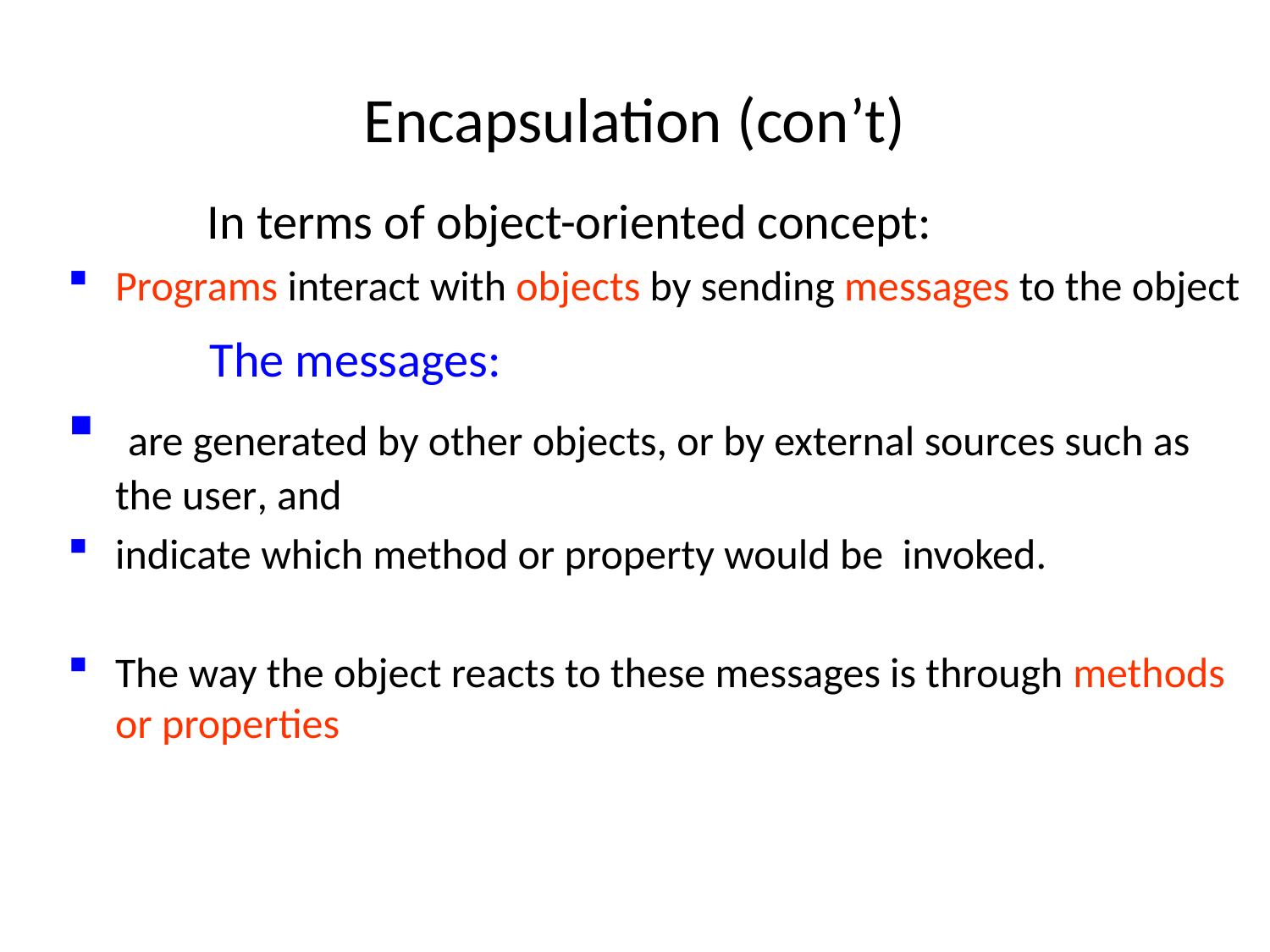

# Encapsulation (con’t)
           In terms of object-oriented concept:
Programs interact with objects by sending messages to the object
            The messages:
 are generated by other objects, or by external sources such as the user, and
indicate which method or property would be  invoked.

The way the object reacts to these messages is through methods or properties